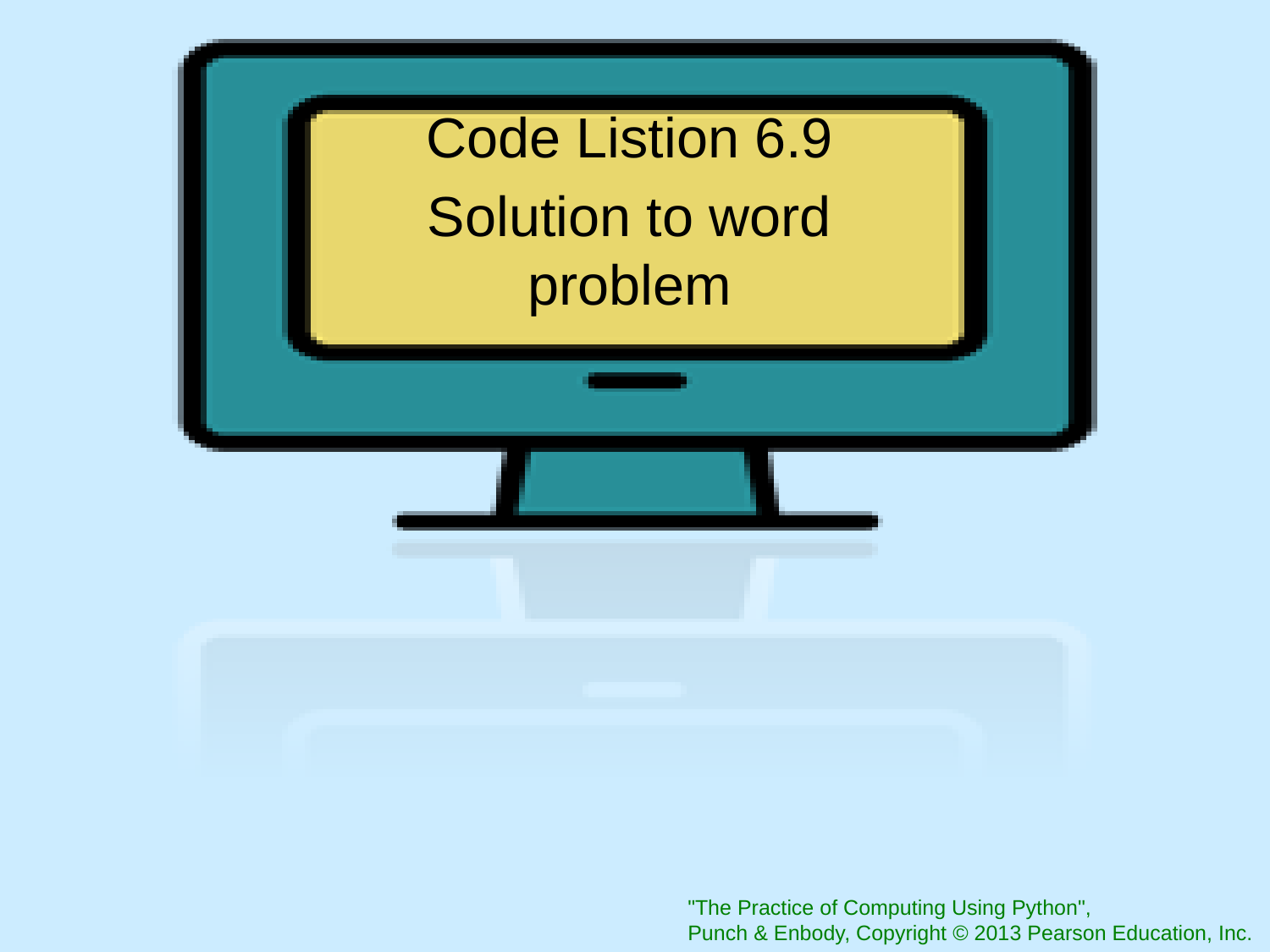

Code Listion 6.9
Solution to word problem